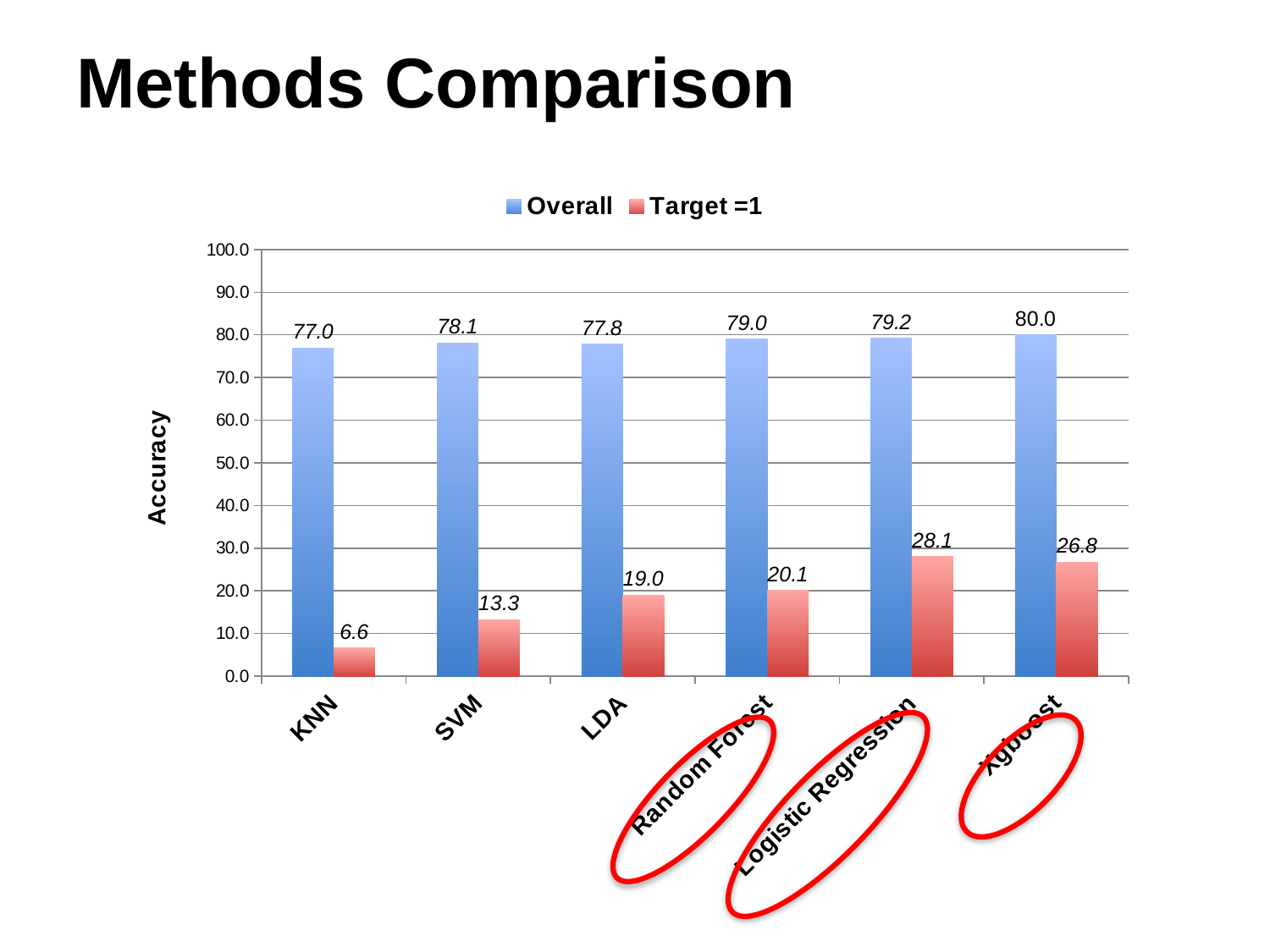

# Methods Comparison

### Chart

| Category | Overall | Target =1 |
|---|---|---|
| KNN | 76.97 | 6.609999999999998 |
| SVM | 78.08 | 13.27 |
| LDA | 77.79 | 19.0 |
| Random Forest | 78.98 | 20.07 |
| Logistic Regression | 79.21 | 28.05 |
| Xgboost | 80.0 | 26.77999999999999 |